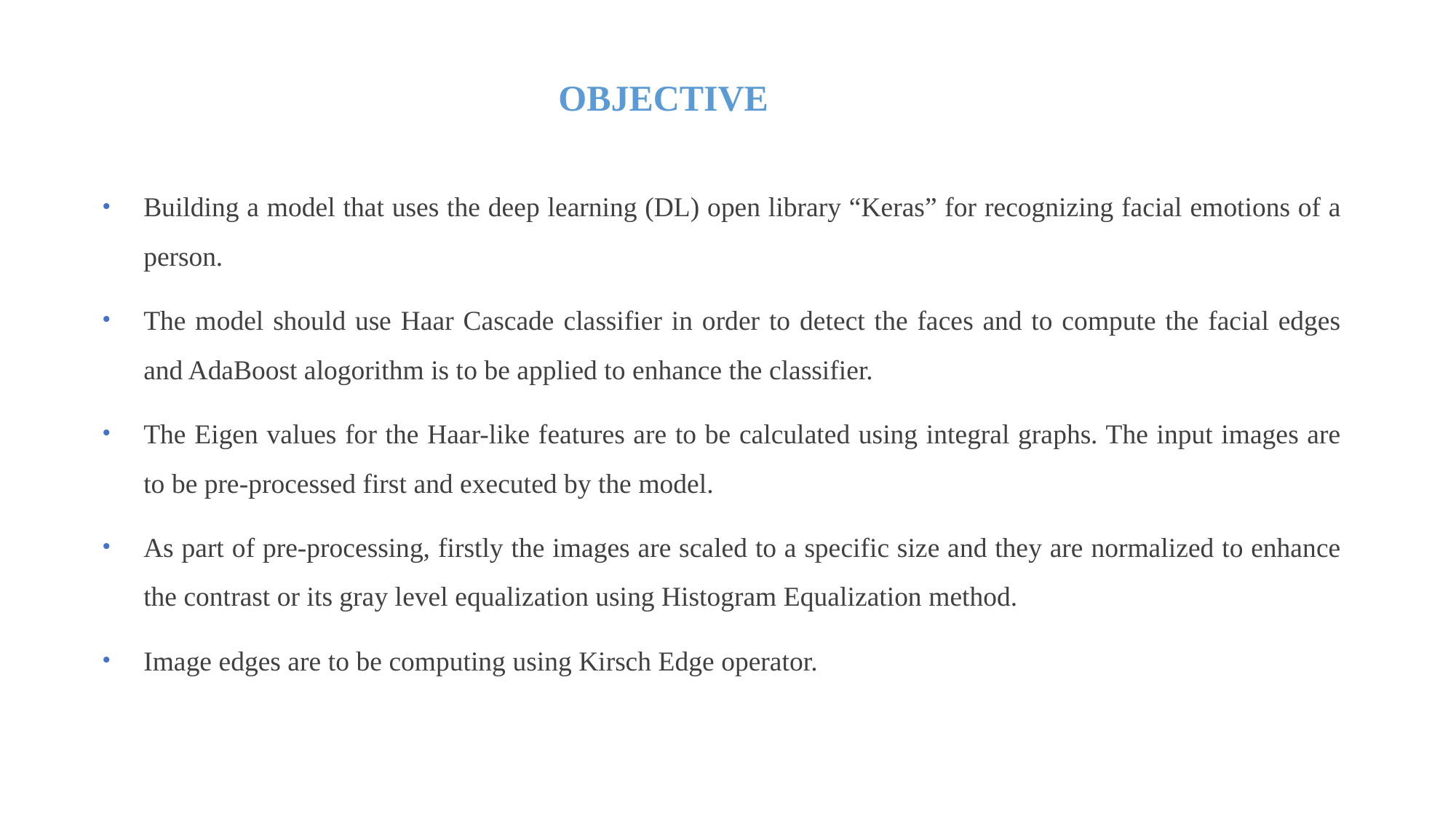

# OBJECTIVE
Building a model that uses the deep learning (DL) open library “Keras” for recognizing facial emotions of a person.
The model should use Haar Cascade classifier in order to detect the faces and to compute the facial edges and AdaBoost alogorithm is to be applied to enhance the classifier.
The Eigen values for the Haar-like features are to be calculated using integral graphs. The input images are to be pre-processed first and executed by the model.
As part of pre-processing, firstly the images are scaled to a specific size and they are normalized to enhance the contrast or its gray level equalization using Histogram Equalization method.
Image edges are to be computing using Kirsch Edge operator.